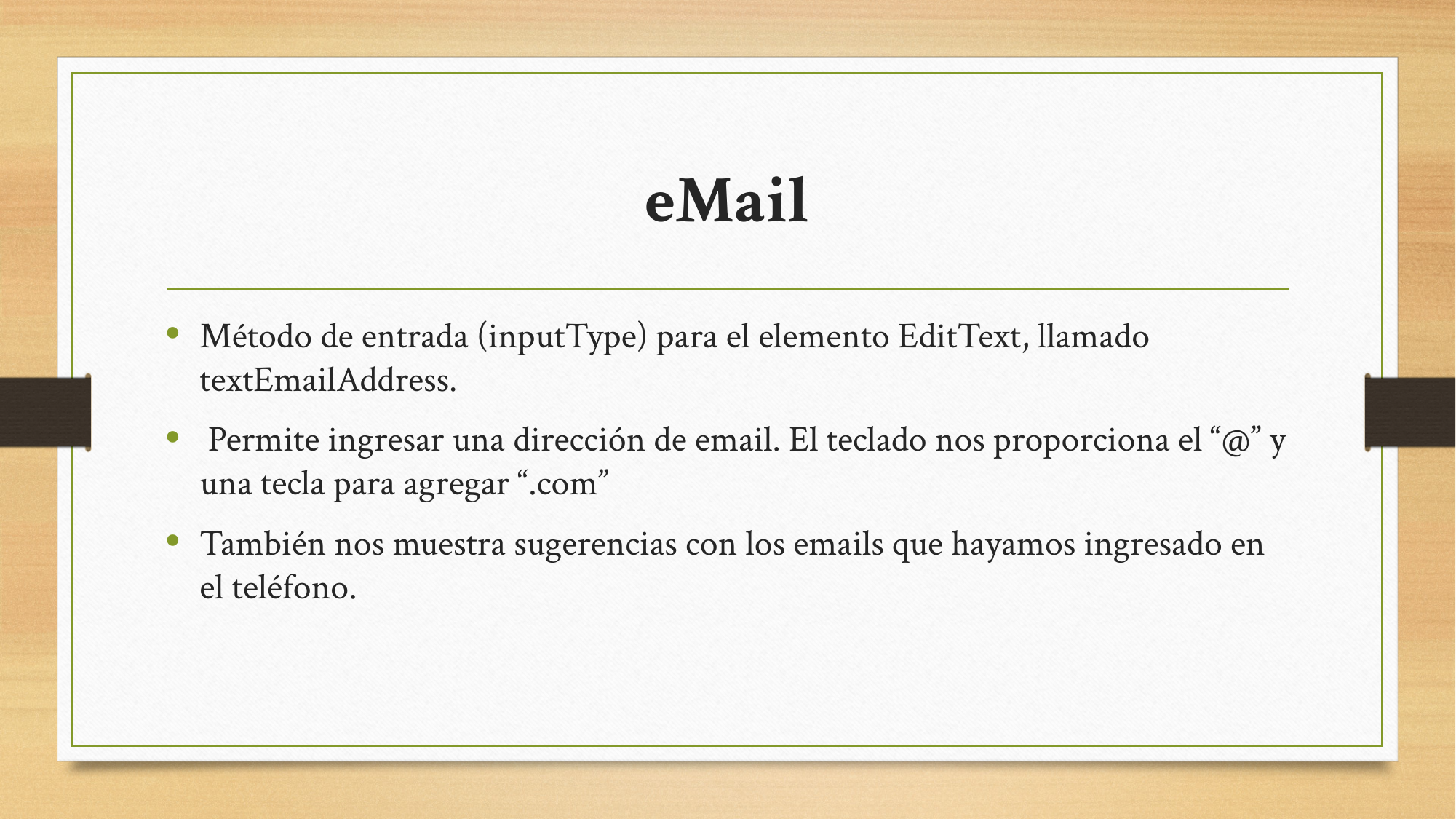

# eMail
Método de entrada (inputType) para el elemento EditText, llamado textEmailAddress.
 Permite ingresar una dirección de email. El teclado nos proporciona el “@” y una tecla para agregar “.com”
También nos muestra sugerencias con los emails que hayamos ingresado en el teléfono.